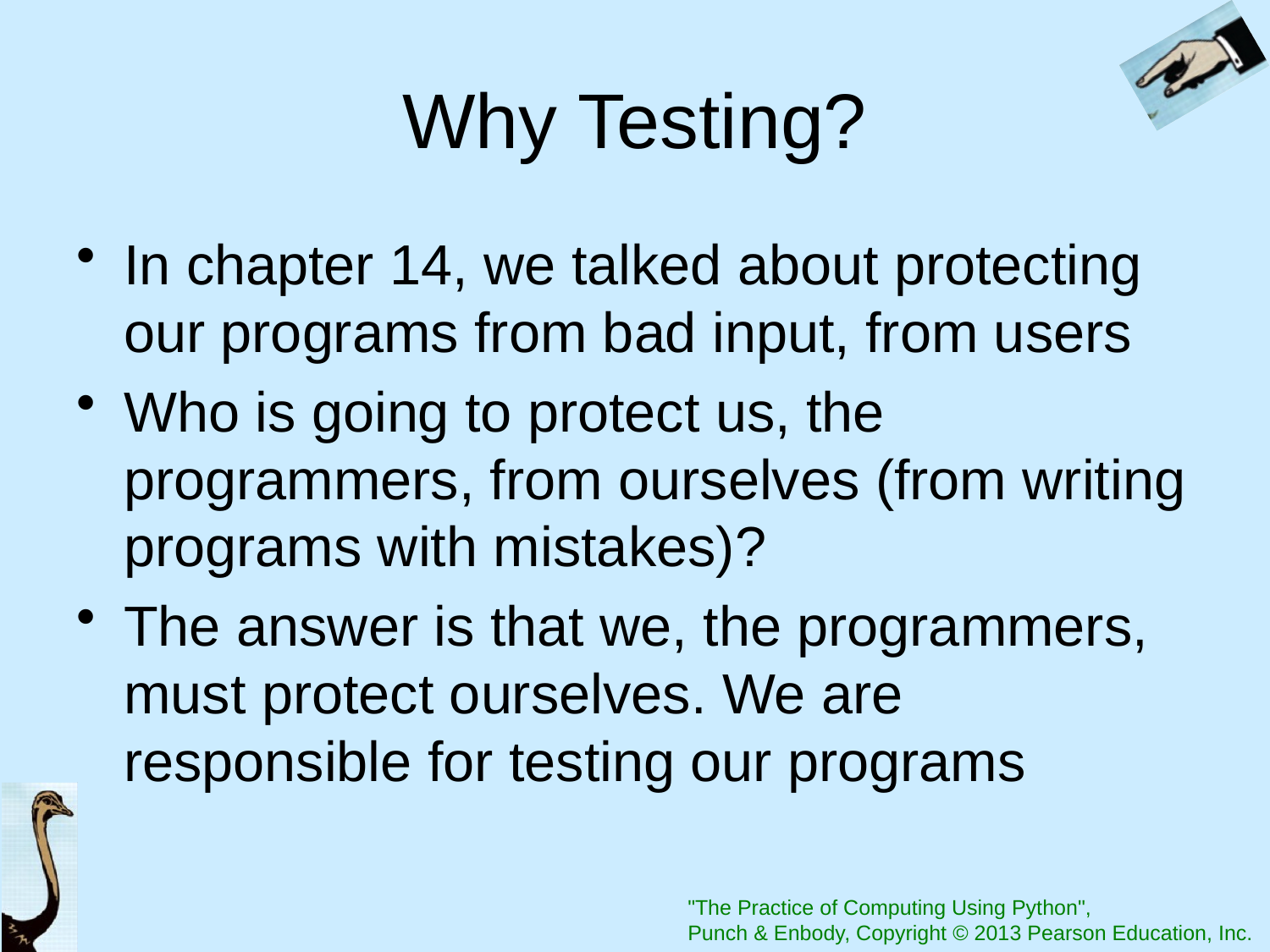

# Why Testing?
In chapter 14, we talked about protecting our programs from bad input, from users
Who is going to protect us, the programmers, from ourselves (from writing programs with mistakes)?
The answer is that we, the programmers, must protect ourselves. We are responsible for testing our programs